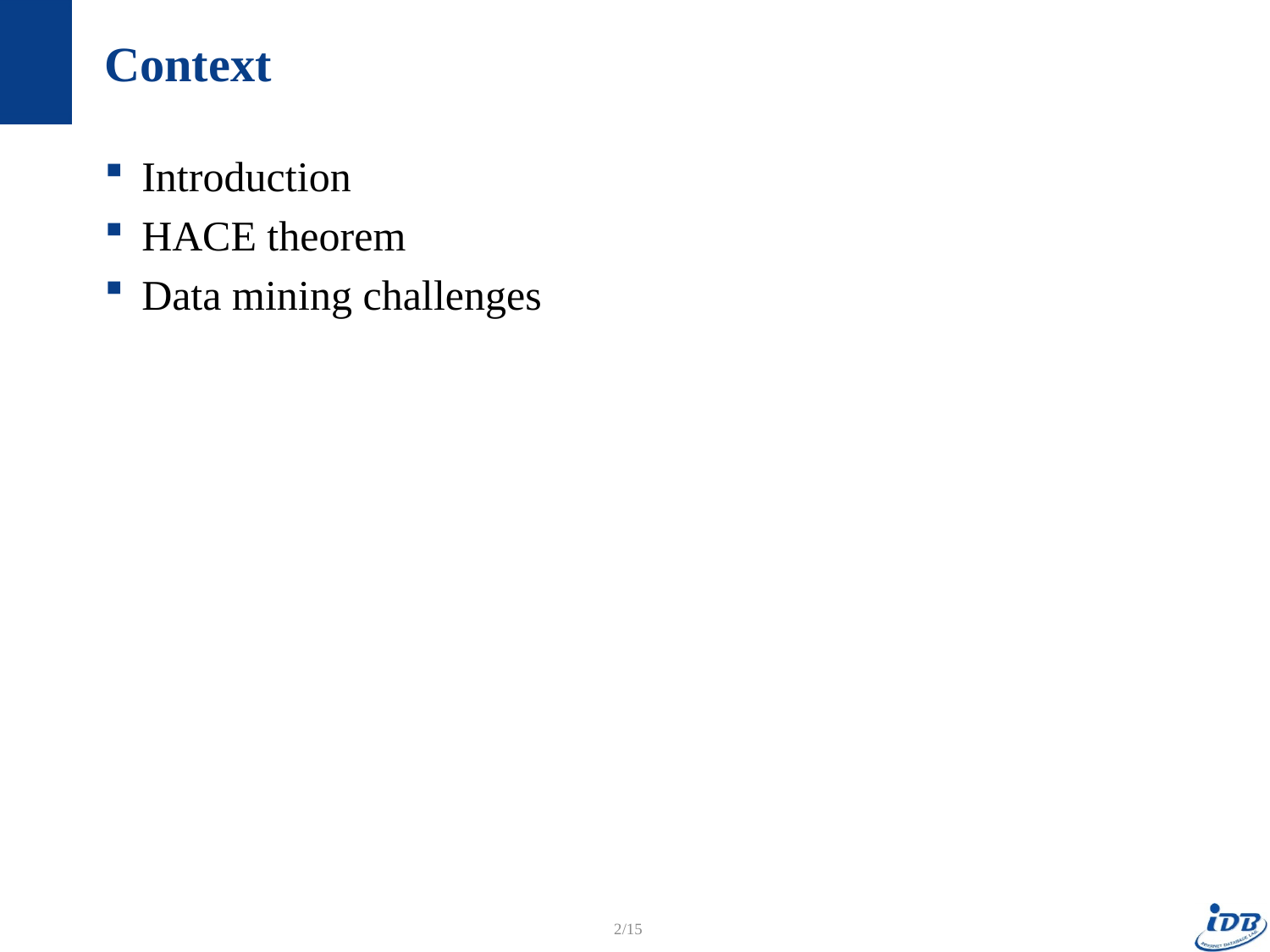

# Context
Introduction
HACE theorem
Data mining challenges

2/15